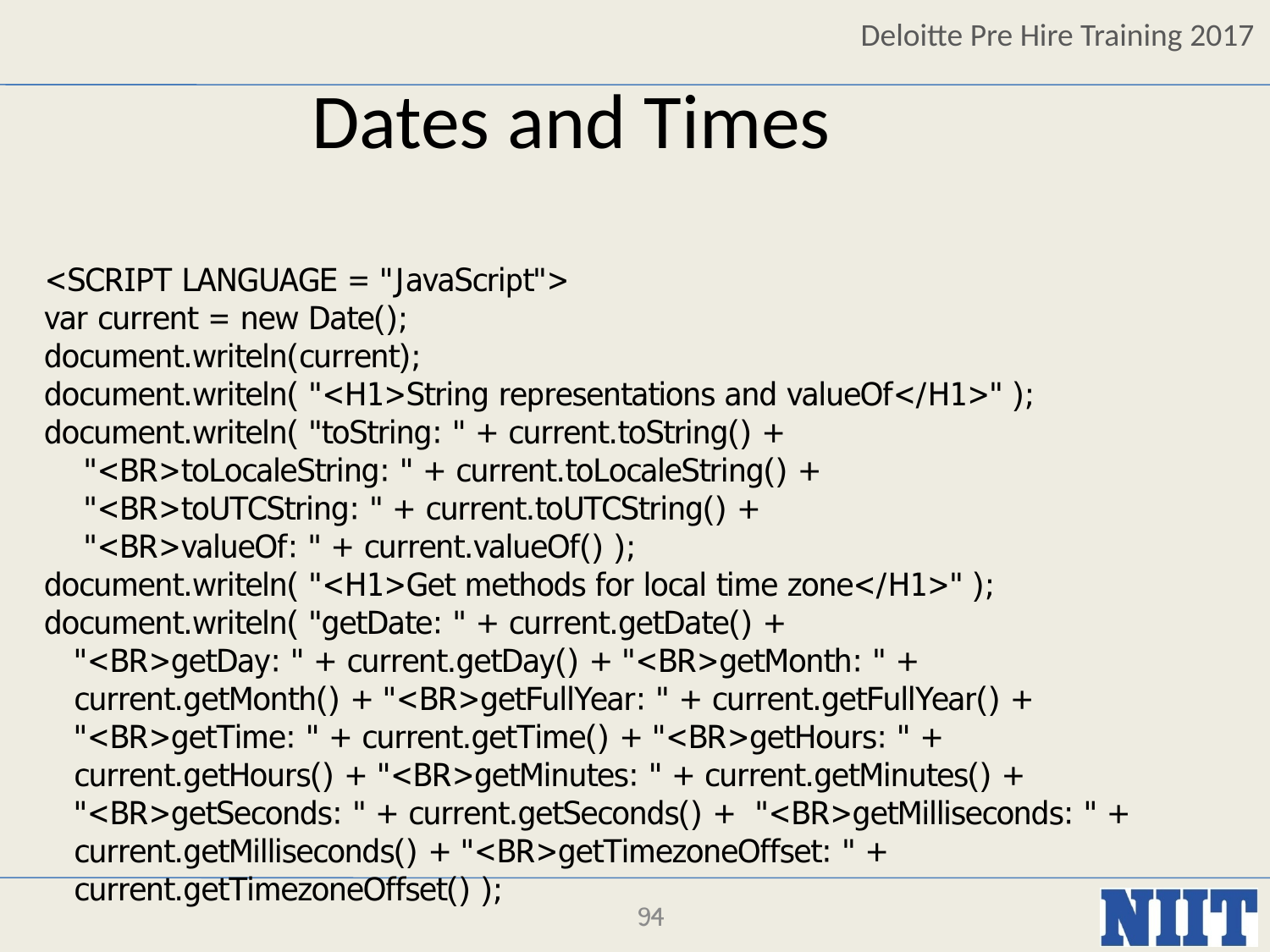

Dates and Times
<SCRIPT LANGUAGE = "JavaScript">
var current = new Date();
document.writeln(current);
document.writeln( "<H1>String representations and valueOf</H1>" );
document.writeln( "toString: " + current.toString() +
    "<BR>toLocaleString: " + current.toLocaleString() +
    "<BR>toUTCString: " + current.toUTCString() +
    "<BR>valueOf: " + current.valueOf() );
document.writeln( "<H1>Get methods for local time zone</H1>" );
document.writeln( "getDate: " + current.getDate() +
   "<BR>getDay: " + current.getDay() + "<BR>getMonth: " +
   current.getMonth() + "<BR>getFullYear: " + current.getFullYear() +
   "<BR>getTime: " + current.getTime() + "<BR>getHours: " +
   current.getHours() + "<BR>getMinutes: " + current.getMinutes() +
   "<BR>getSeconds: " + current.getSeconds() +  "<BR>getMilliseconds: " +
   current.getMilliseconds() + "<BR>getTimezoneOffset: " +
   current.getTimezoneOffset() );
94